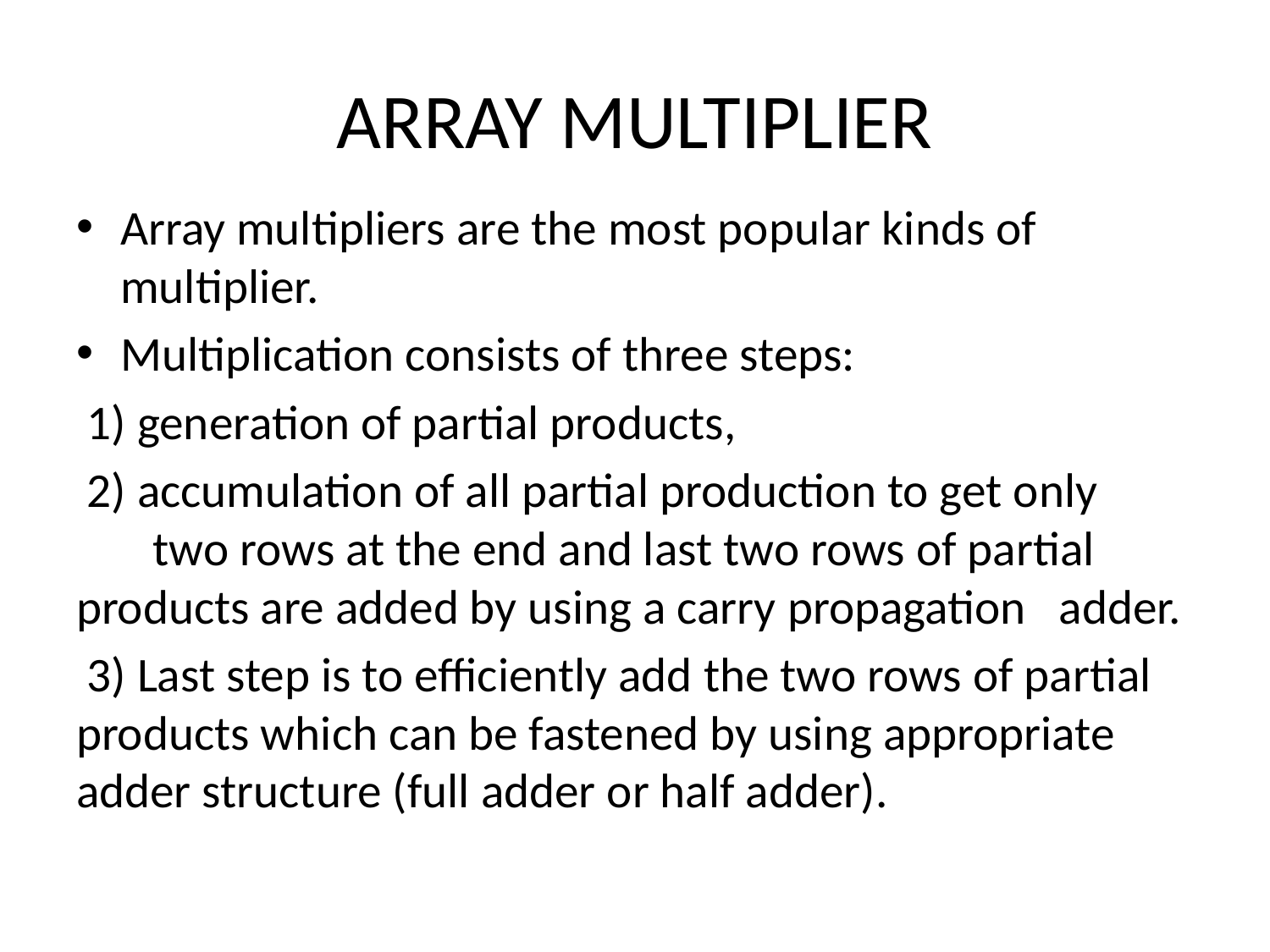

# ARRAY MULTIPLIER
Array multipliers are the most popular kinds of multiplier.
Multiplication consists of three steps:
 1) generation of partial products,
 2) accumulation of all partial production to get only                two rows at the end and last two rows of partial    products are added by using a carry propagation   adder.
 3) Last step is to efficiently add the two rows of partial products which can be fastened by using appropriate adder structure (full adder or half adder).